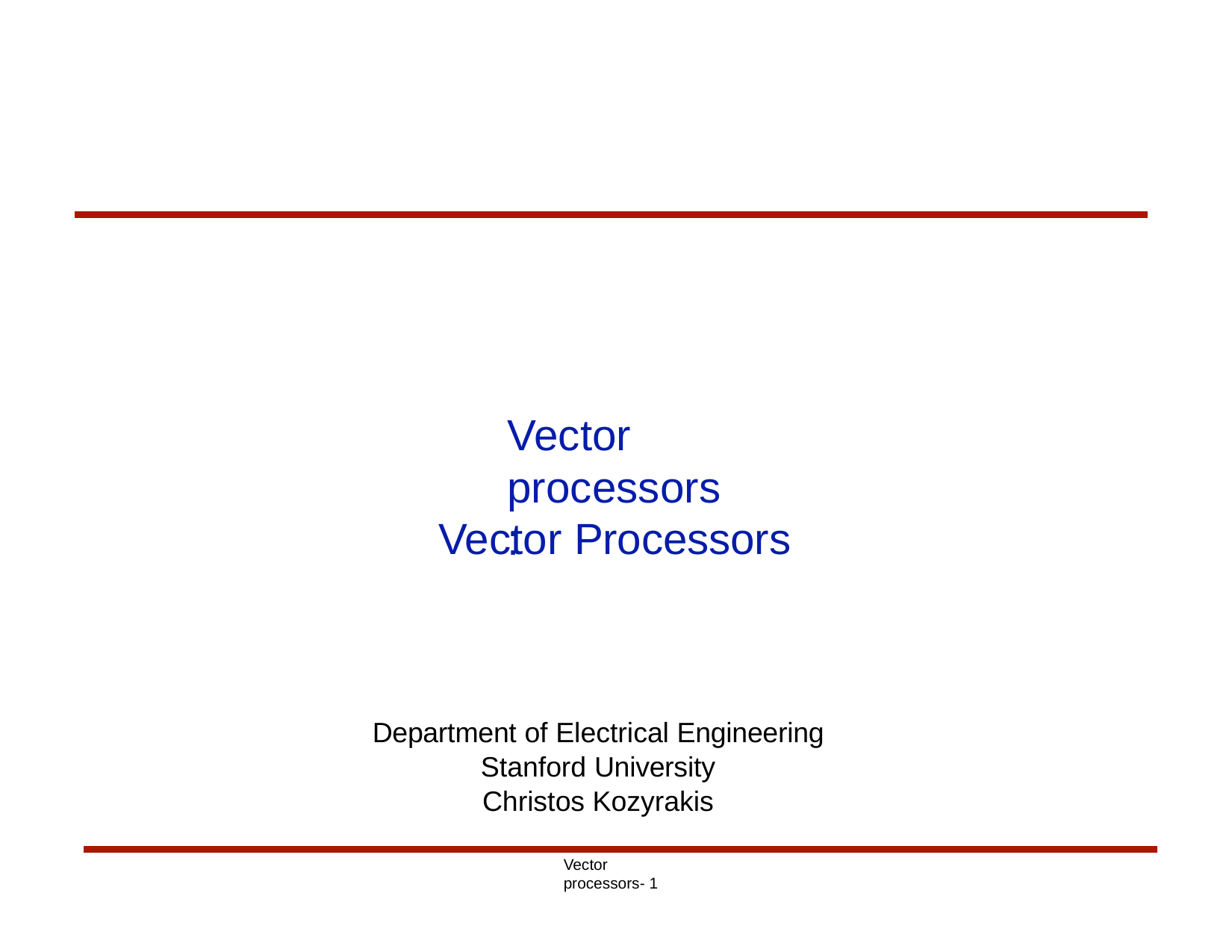

# Vector processors:
Vector Processors
Department of Electrical Engineering Stanford University
Christos Kozyrakis

Vector processors- 1